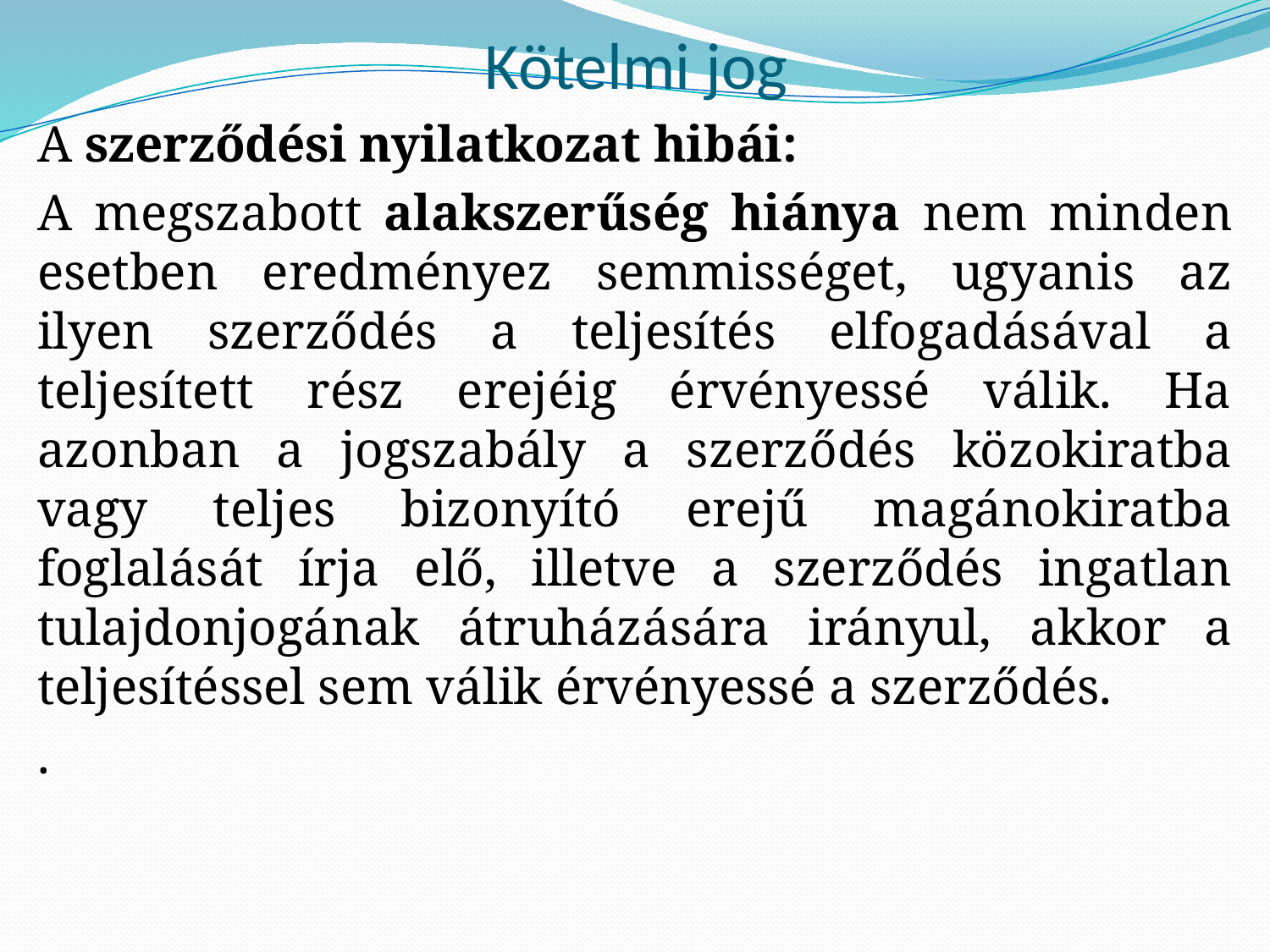

# Kötelmi jog
A szerződési nyilatkozat hibái:
A megszabott alakszerűség hiánya nem minden esetben eredményez semmisséget, ugyanis az ilyen szerződés a teljesítés elfogadásával a teljesített rész erejéig érvényessé válik. Ha azonban a jogszabály a szerződés közokiratba vagy teljes bizonyító erejű magánokiratba foglalását írja elő, illetve a szerződés ingatlan tulajdonjogának átruházására irányul, akkor a teljesítéssel sem válik érvényessé a szerződés.
.